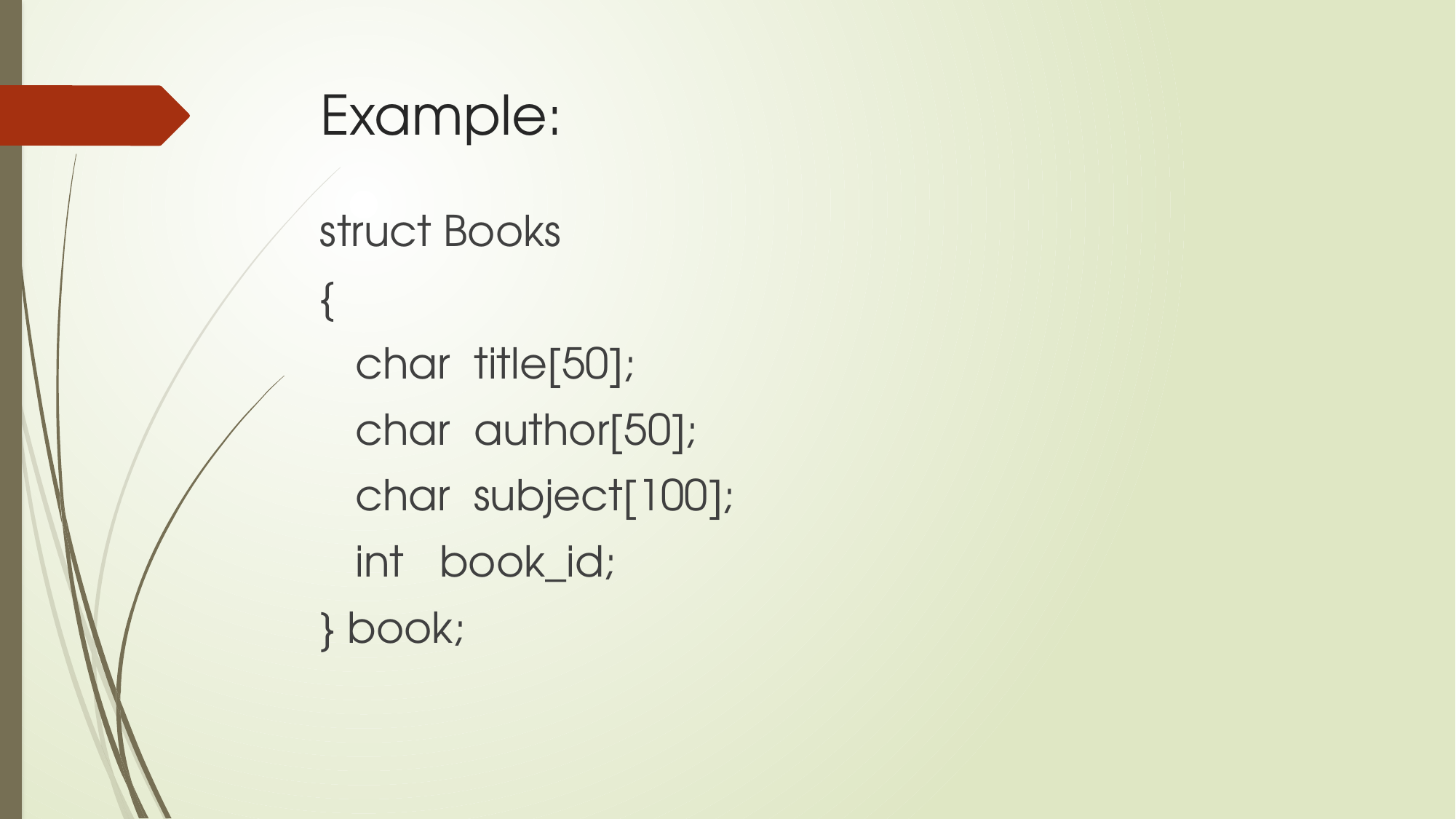

# Example:
struct Books
{
   char  title[50];
   char  author[50];
   char  subject[100];
   int   book_id;
} book;